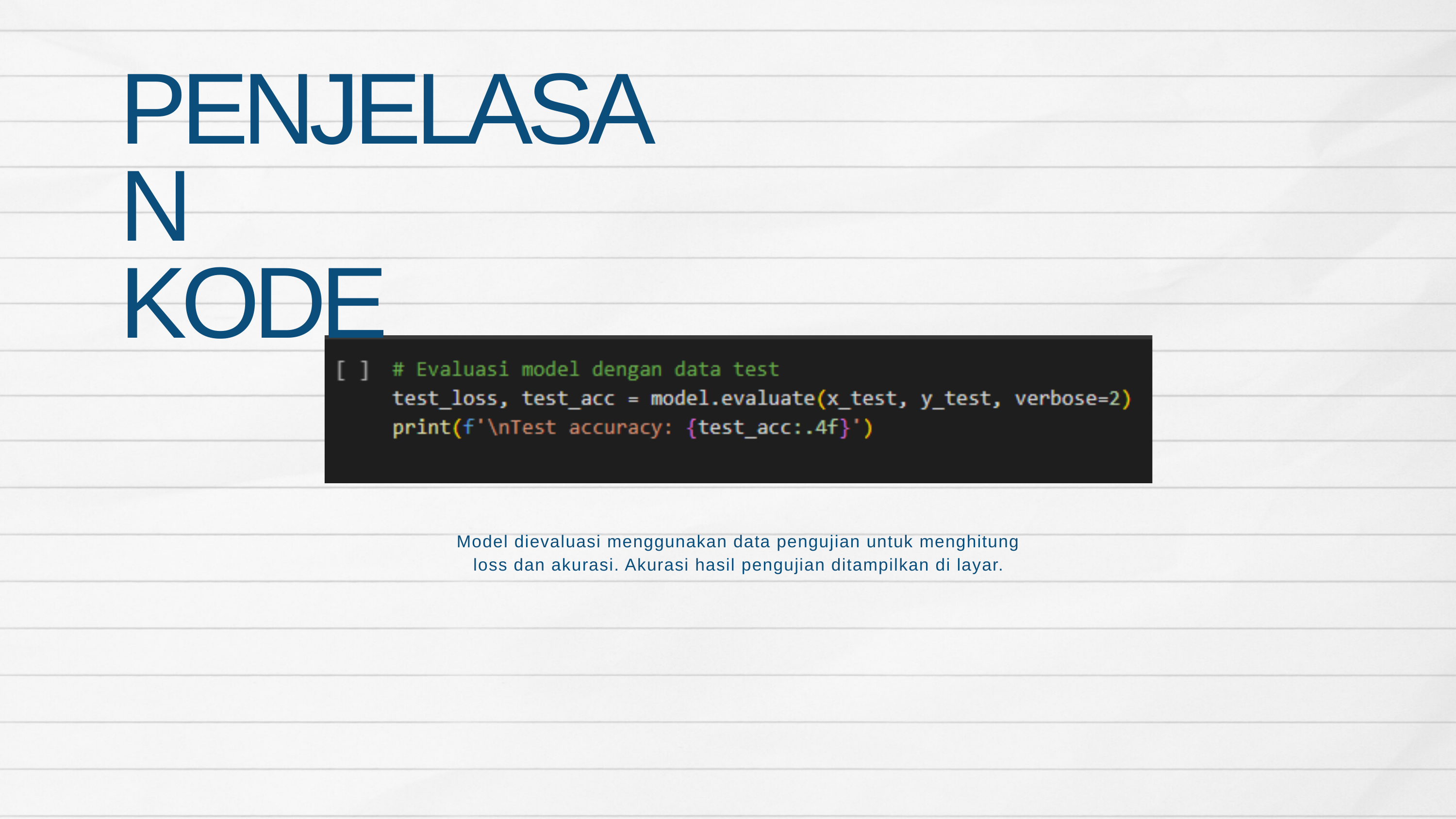

PENJELASAN
KODE

Model dievaluasi menggunakan data pengujian untuk menghitung loss dan akurasi. Akurasi hasil pengujian ditampilkan di layar.